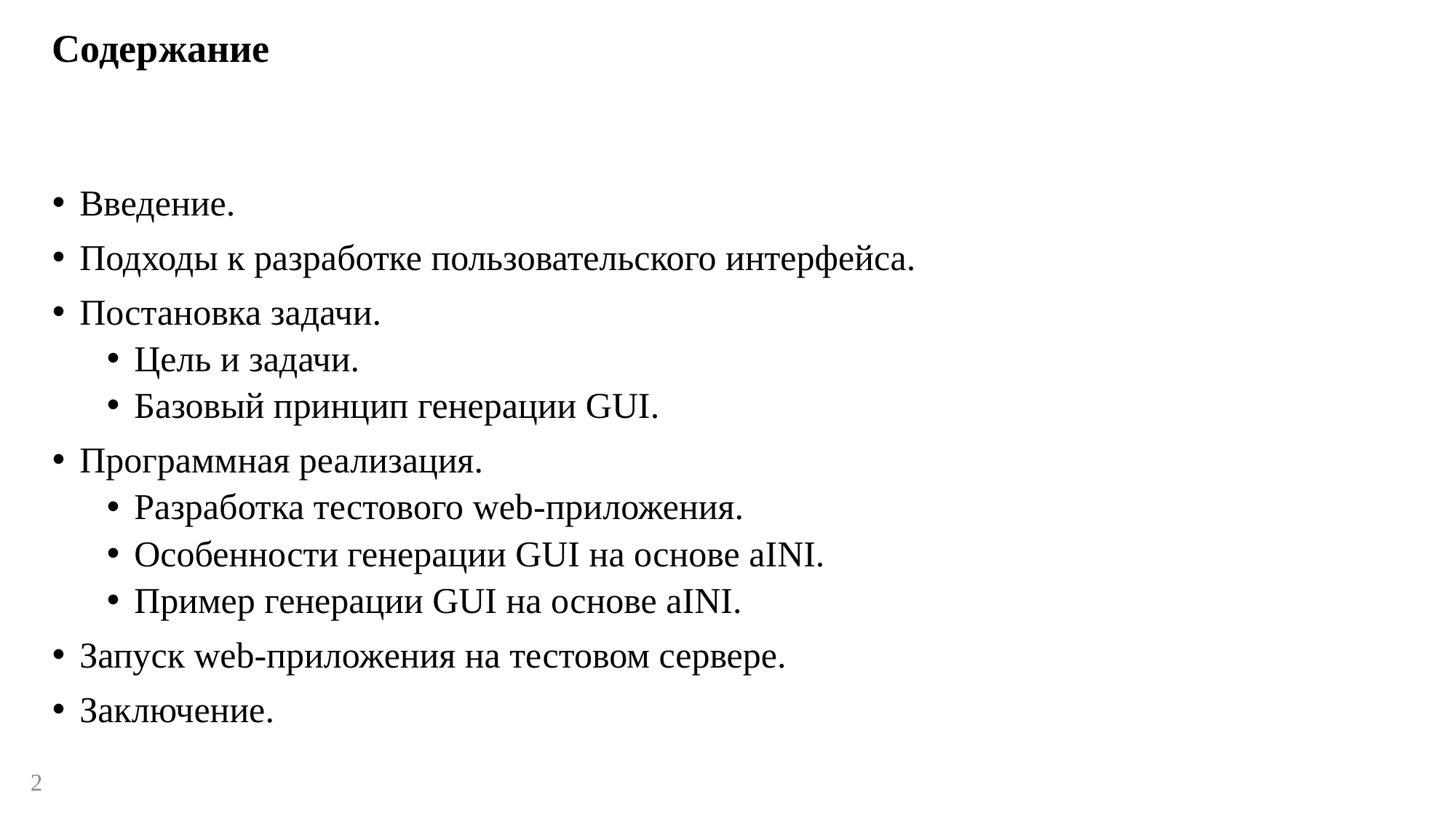

Содержание

Введение.
Подходы к разработке пользовательского интерфейса.
Постановка задачи.
Цель и задачи.
Базовый принцип генерации GUI.
Программная реализация.
Разработка тестового web-приложения.
Особенности генерации GUI на основе aINI.
Пример генерации GUI на основе aINI.
Запуск web-приложения на тестовом сервере.
Заключение.

2